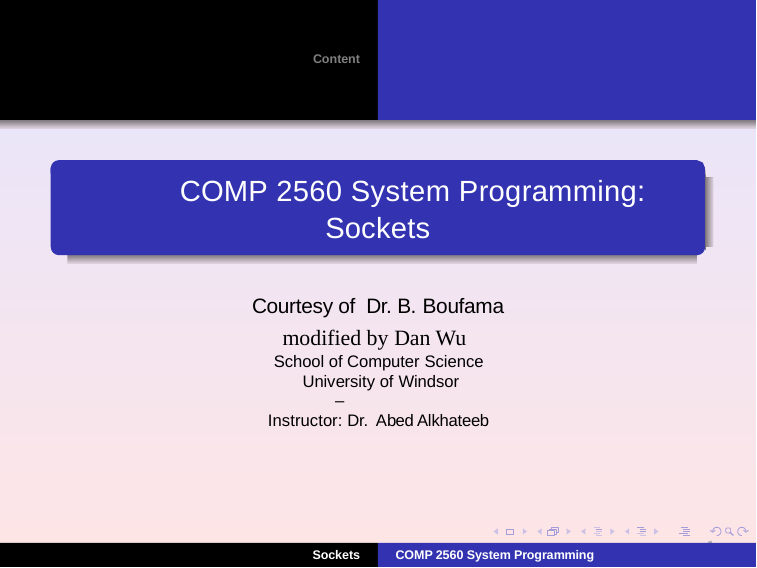

Content

# COMP 2560 System Programming:  Sockets

Courtesy of  Dr. B. Boufama
             modified by Dan Wu
School of Computer Science  University of Windsor
–
Instructor: Dr.  Abed Alkhateeb
1

Sockets
COMP 2560 System Programming